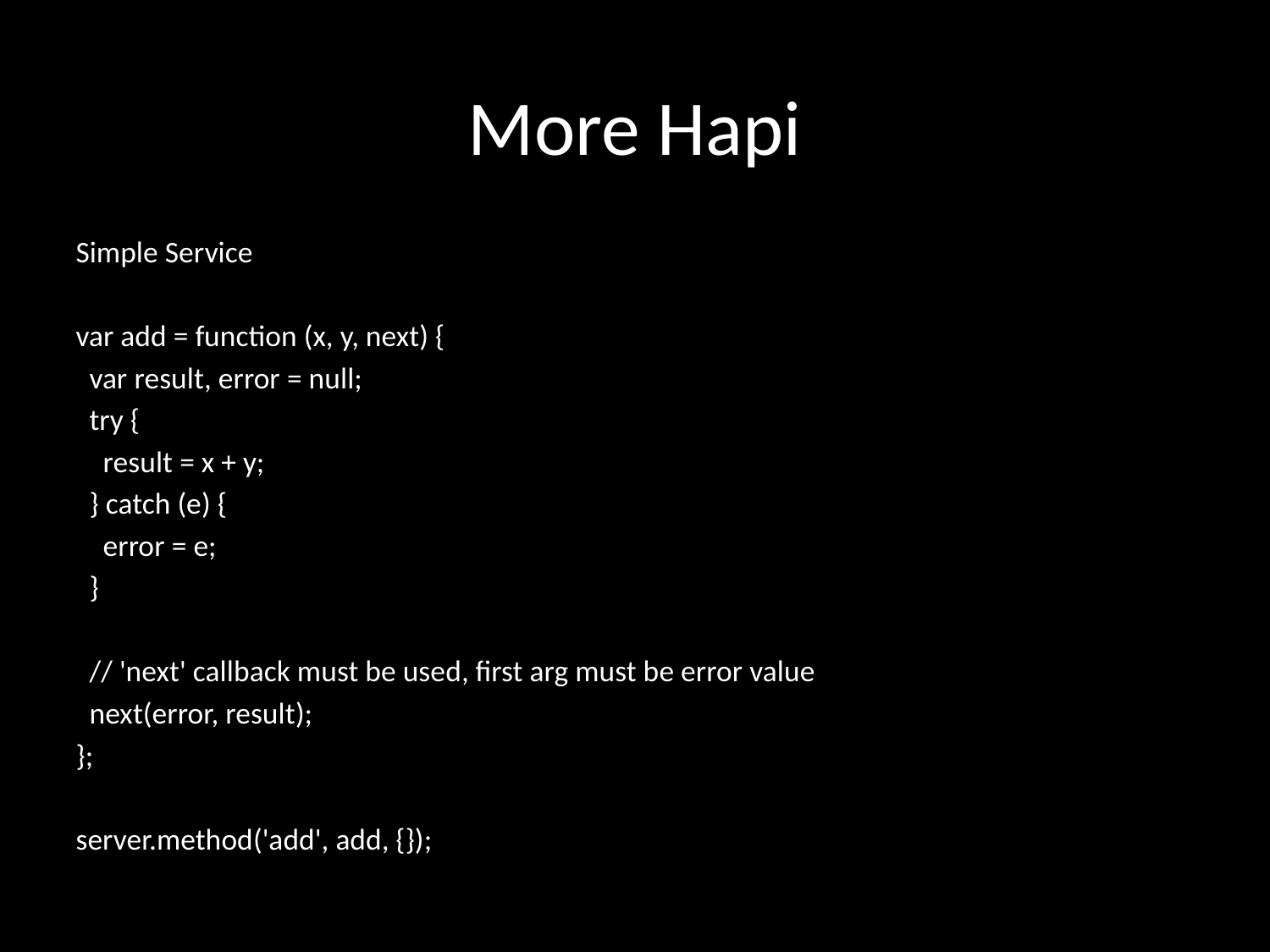

# More Hapi
Simple Service

var add = function (x, y, next) {
  var result, error = null;
  try {
    result = x + y;
  } catch (e) {
    error = e;
  }

  // 'next' callback must be used, first arg must be error value
  next(error, result);
};

server.method('add', add, {});